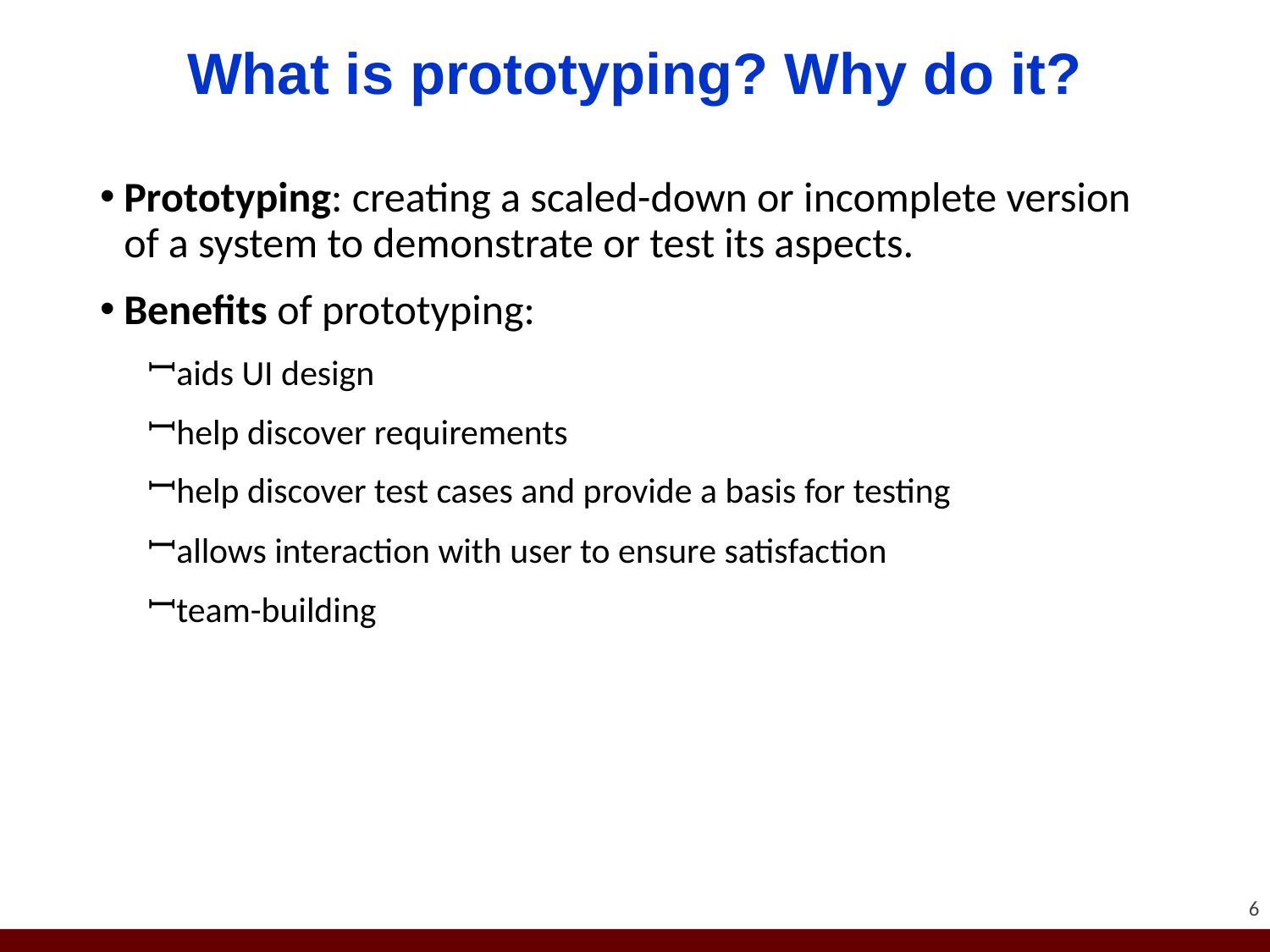

# What is prototyping? Why do it?
Prototyping: creating a scaled-down or incomplete version of a system to demonstrate or test its aspects.
Benefits of prototyping:
aids UI design
help discover requirements
help discover test cases and provide a basis for testing
allows interaction with user to ensure satisfaction
team-building